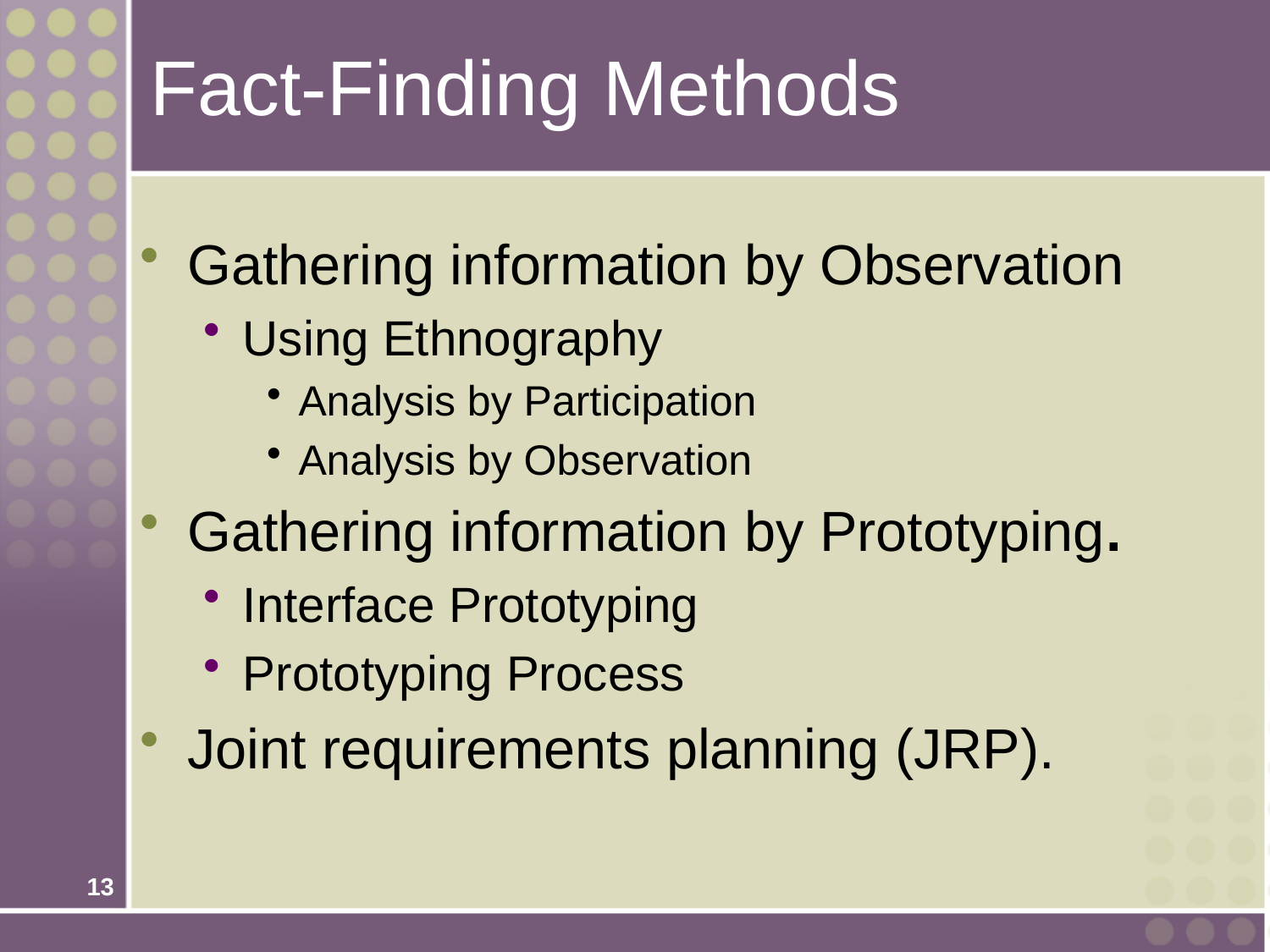

# Fact-Finding Methods
Gathering information by Observation
Using Ethnography
Analysis by Participation
Analysis by Observation
Gathering information by Prototyping.
Interface Prototyping
Prototyping Process
Joint requirements planning (JRP).

13